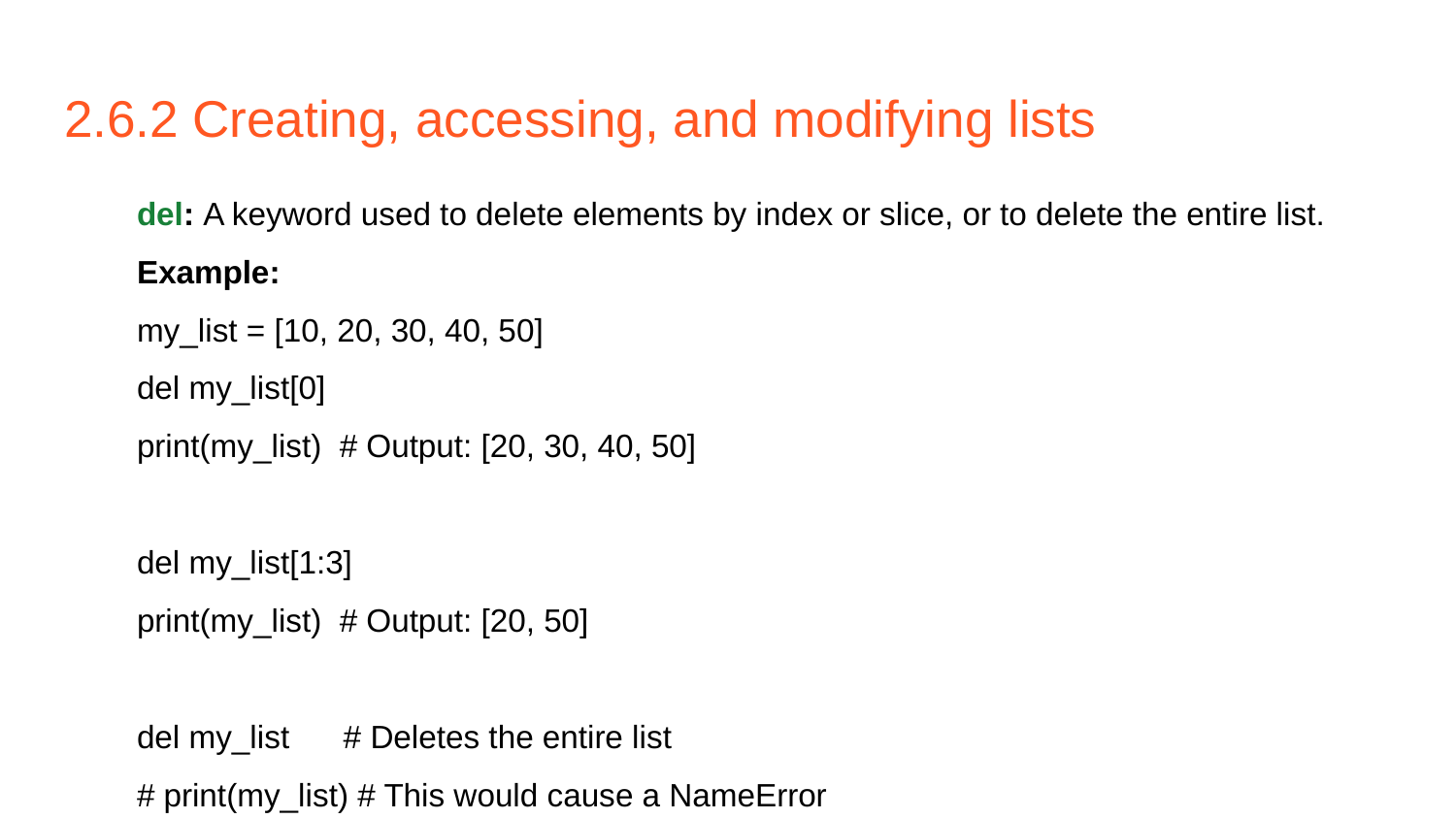

# 2.6.2 Creating, accessing, and modifying lists
del: A keyword used to delete elements by index or slice, or to delete the entire list.
Example:
my_list = [10, 20, 30, 40, 50]
del my_list[0]
print(my_list)  # Output: [20, 30, 40, 50]

del my_list[1:3]
print(my_list)  # Output: [20, 50]

del my_list      # Deletes the entire list
# print(my_list) # This would cause a NameError